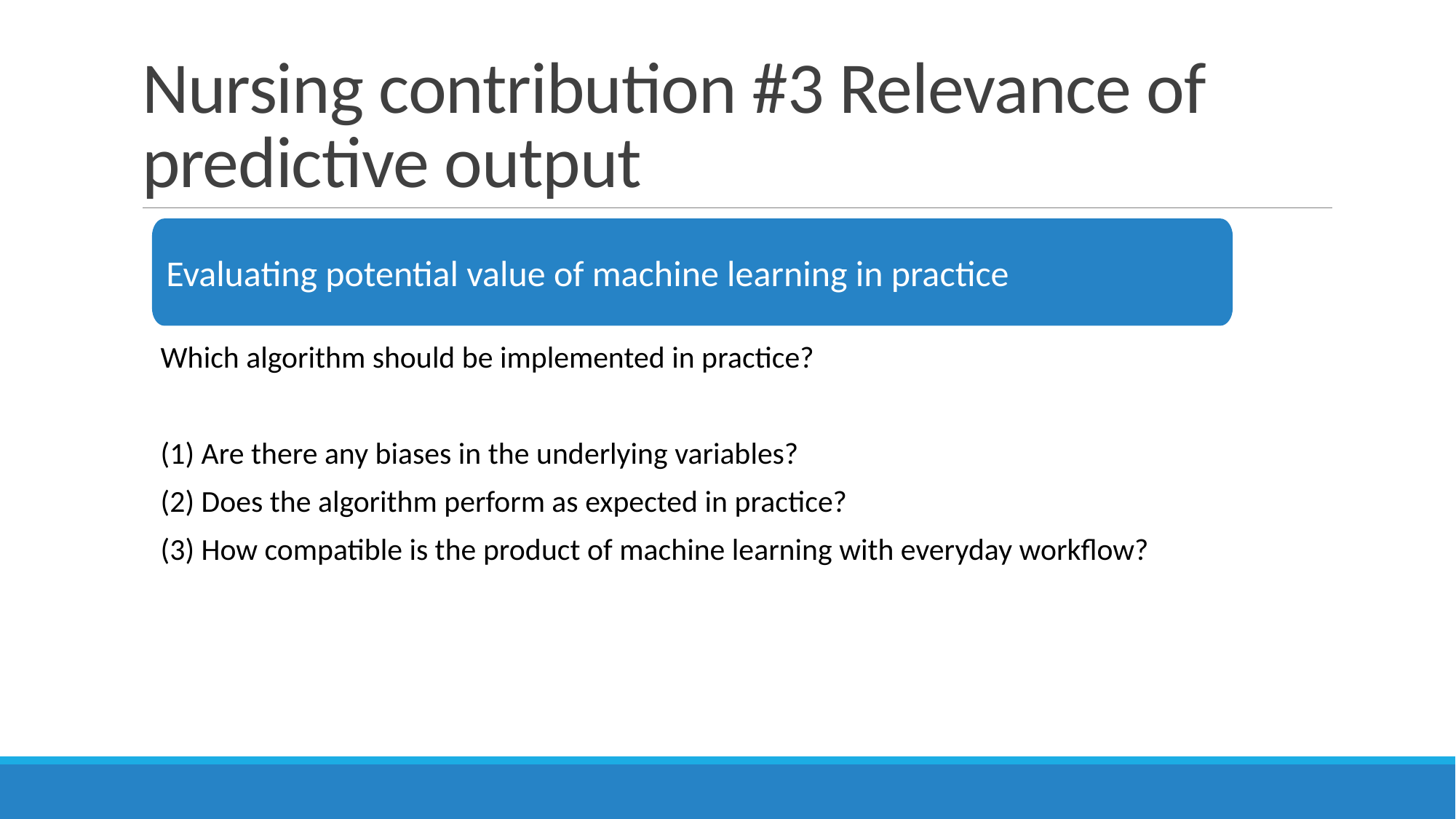

# Nursing contribution #3 Relevance of predictive output
Evaluating potential value of machine learning in practice

Which algorithm should be implemented in practice?

(1) Are there any biases in the underlying variables?
(2) Does the algorithm perform as expected in practice?
(3) How compatible is the product of machine learning with everyday workflow?